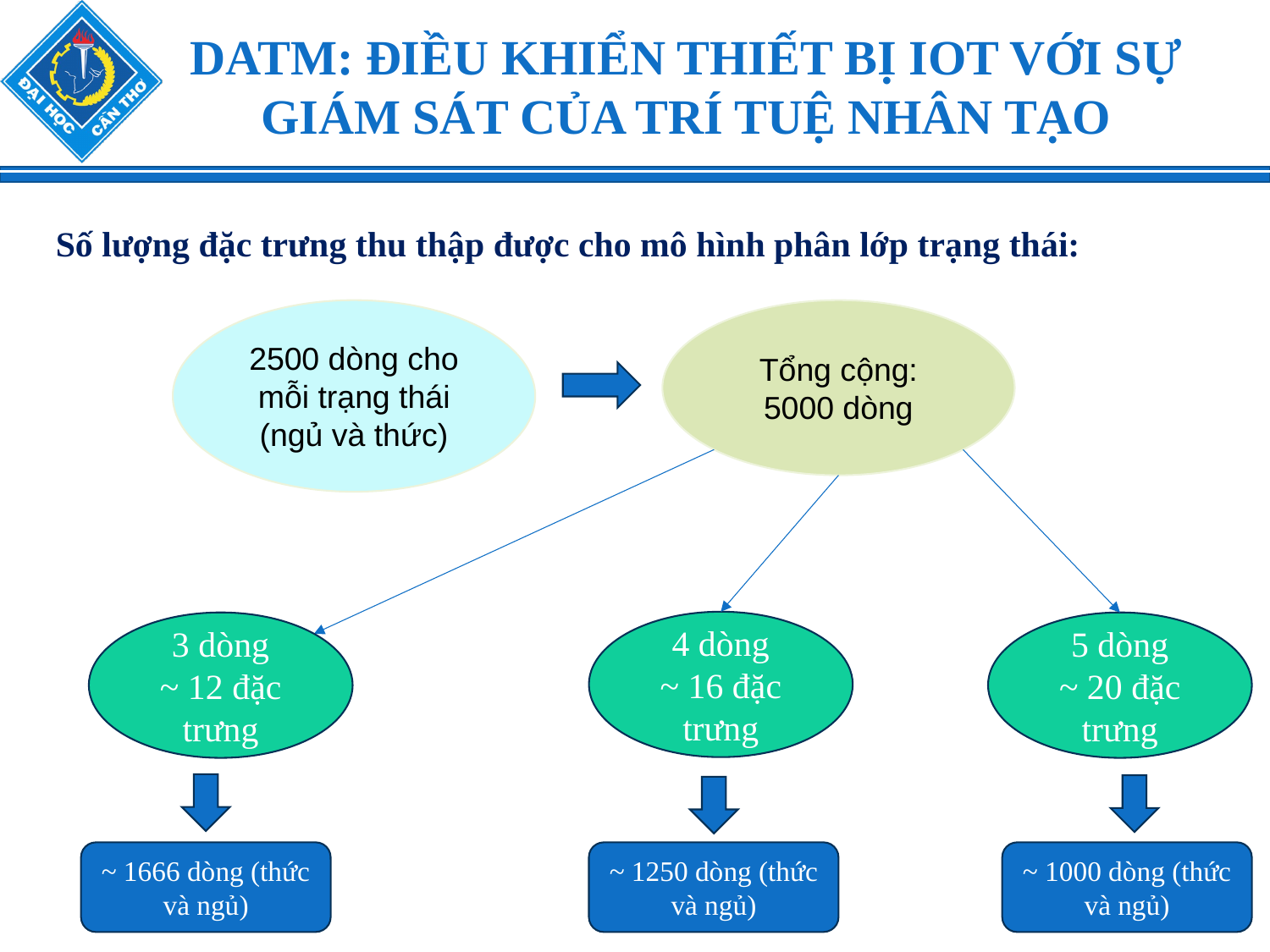

DATM: ĐIỀU KHIỂN THIẾT BỊ IOT VỚI SỰ
GIÁM SÁT CỦA TRÍ TUỆ NHÂN TẠO
Số lượng đặc trưng thu thập được cho mô hình phân lớp trạng thái:
2500 dòng cho mỗi trạng thái (ngủ và thức)
Tổng cộng: 5000 dòng

4 dòng
~ 16 đặc trưng
3 dòng
~ 12 đặc trưng
5 dòng
~ 20 đặc trưng

~ 1000 dòng (thức và ngủ)

~ 1666 dòng (thức và ngủ)

~ 1250 dòng (thức và ngủ)